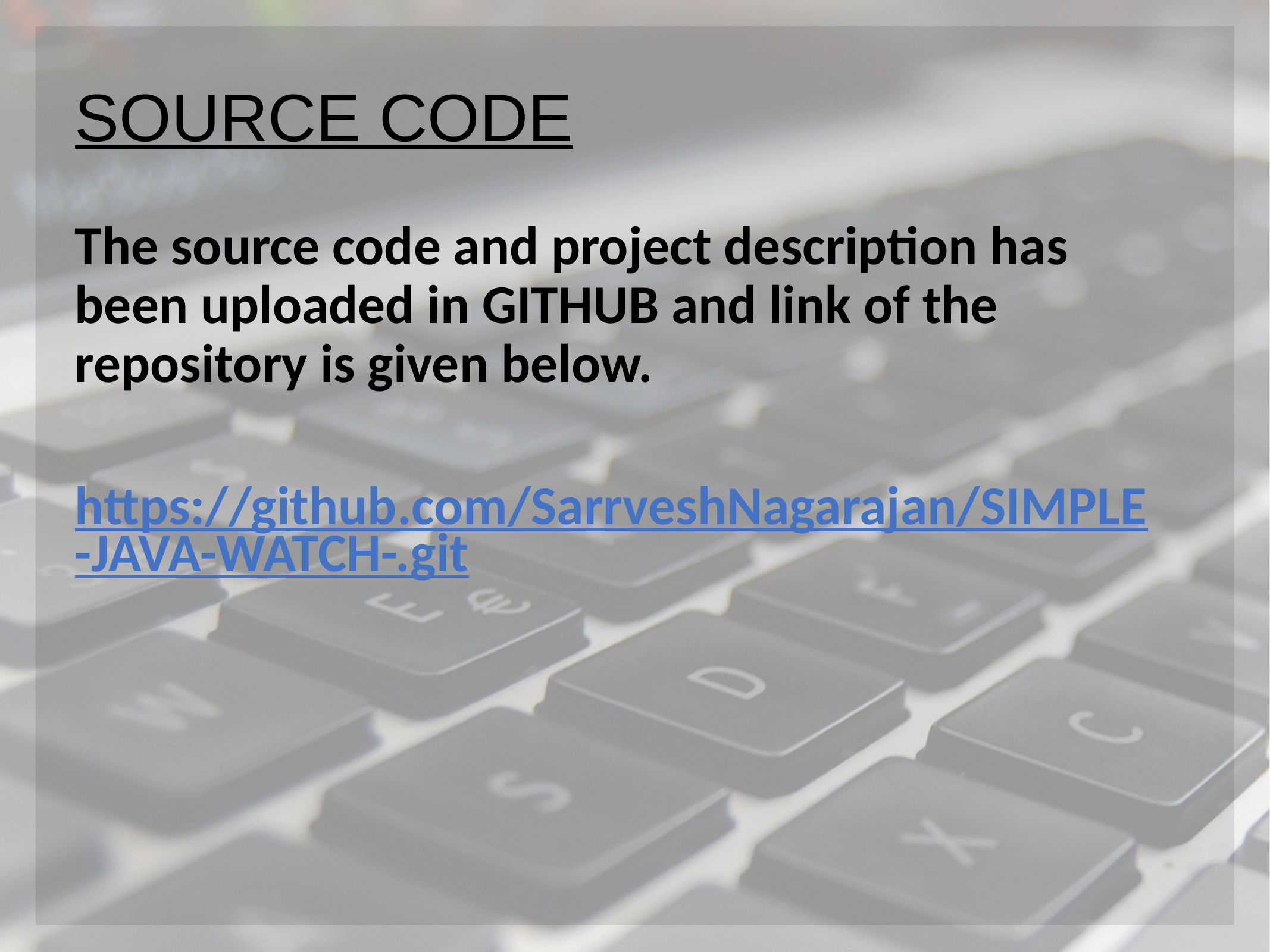

# SOURCE CODE

The source code and project description has been uploaded in GITHUB and link of the repository is given below.

https://github.com/SarrveshNagarajan/SIMPLE-JAVA-WATCH-.git